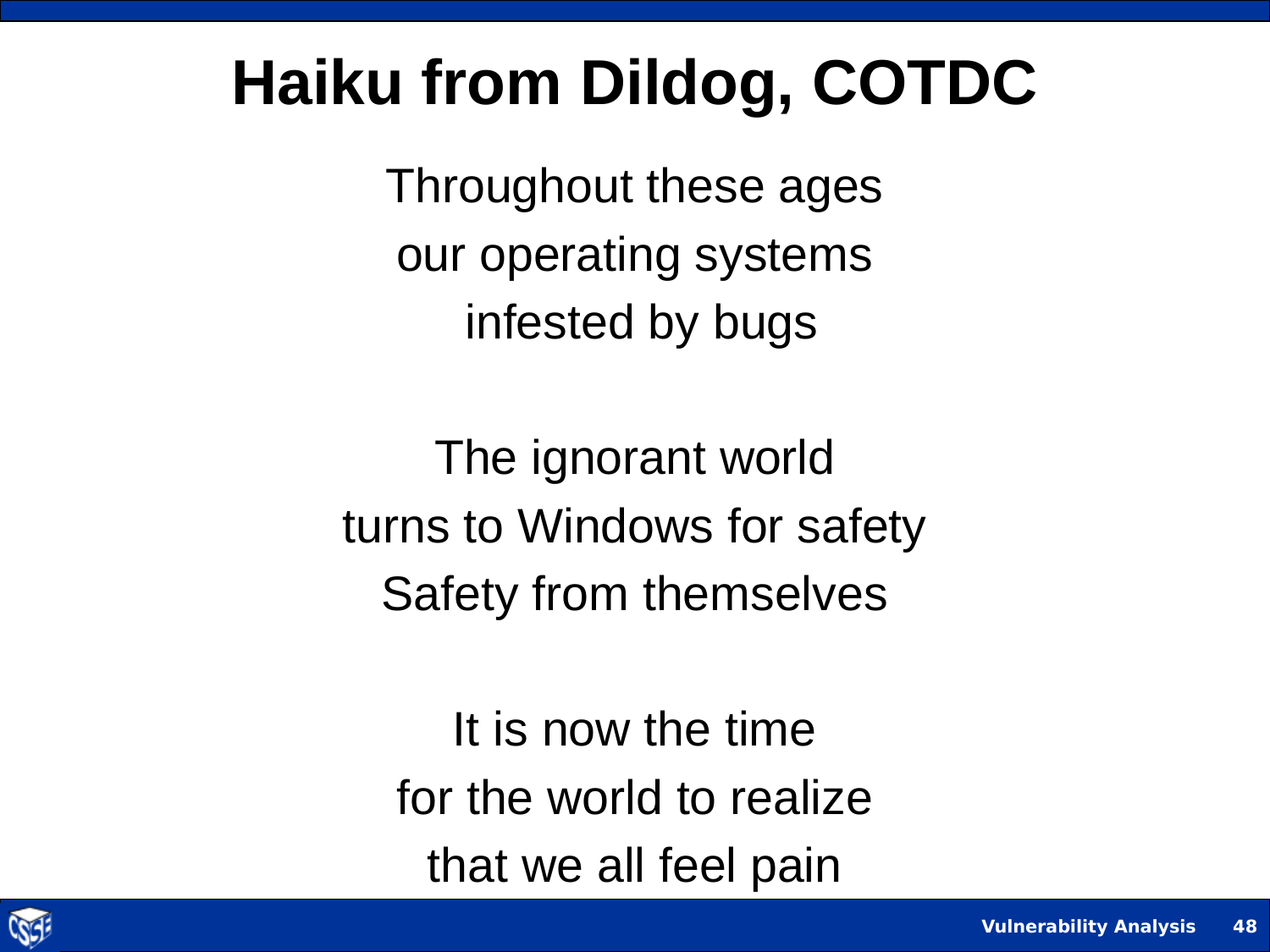

# Haiku from Dildog, COTDC
Throughout these ages
our operating systems
 infested by bugs

The ignorant world
turns to Windows for safety
Safety from themselves

It is now the time
for the world to realize
that we all feel pain